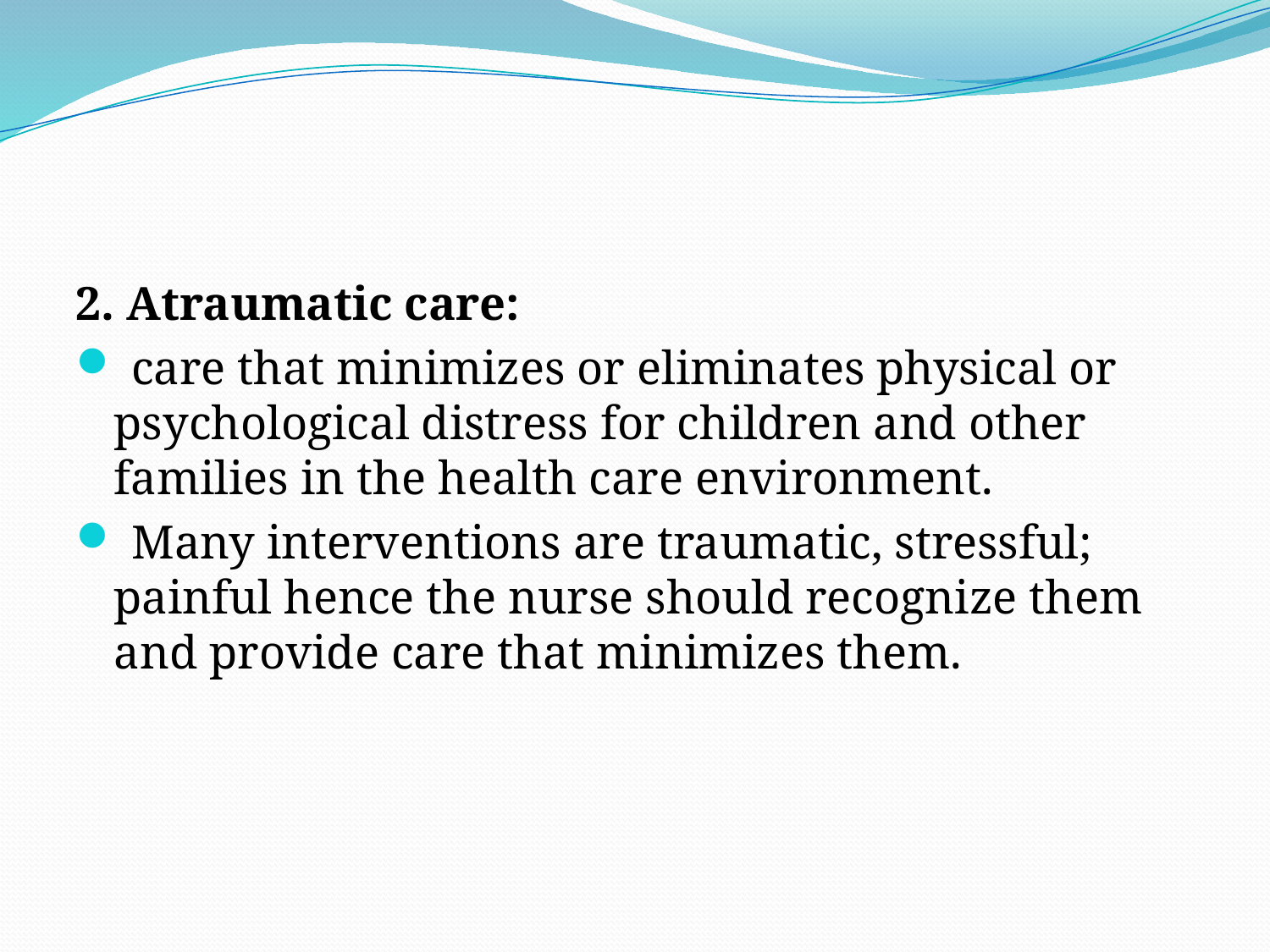

#
2. Atraumatic care:
 care that minimizes or eliminates physical or psychological distress for children and other families in the health care environment.
 Many interventions are traumatic, stressful; painful hence the nurse should recognize them and provide care that minimizes them.